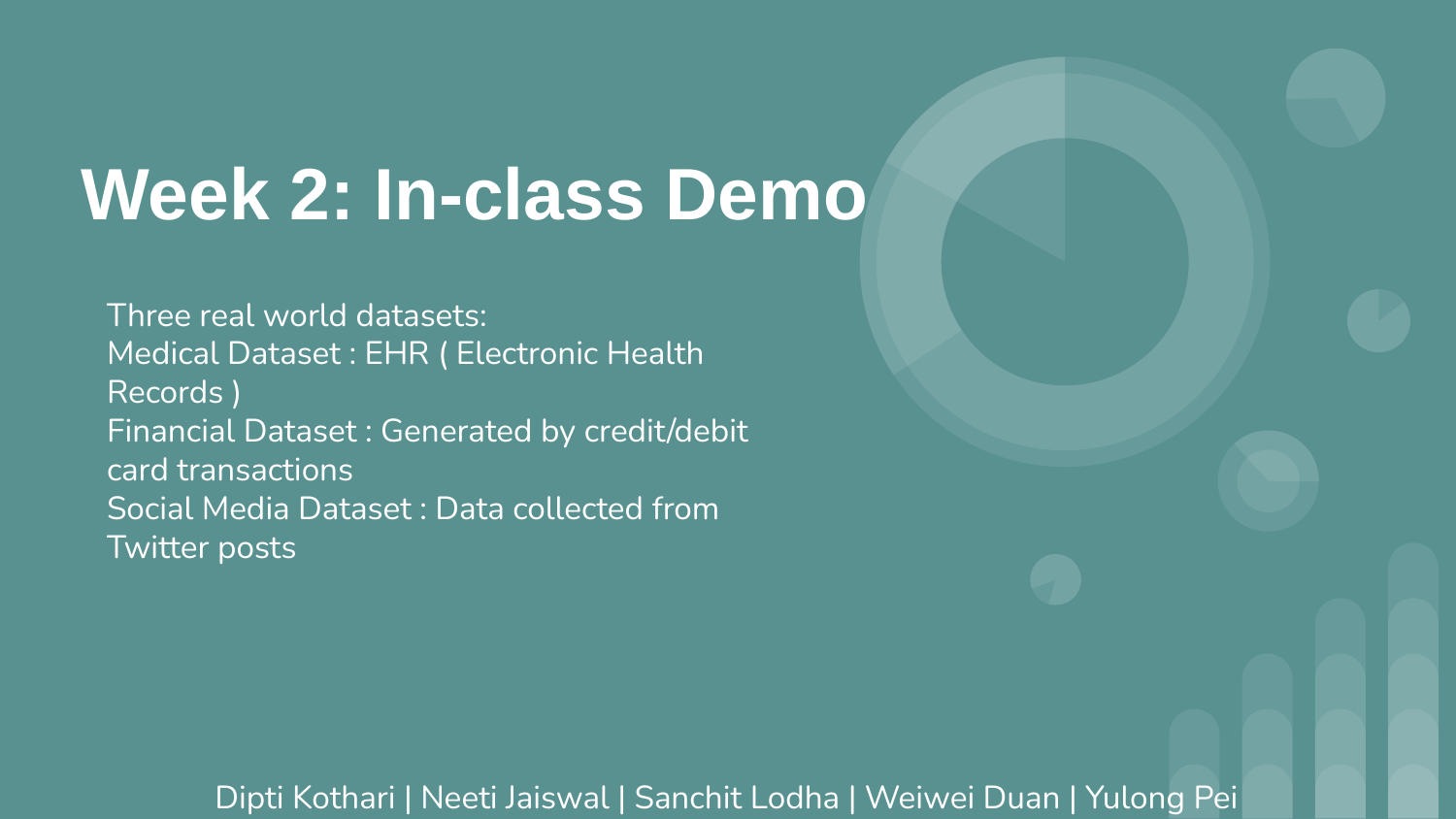

# Week 2: In-class Demo
Three real world datasets:
Medical Dataset : EHR ( Electronic Health Records )
Financial Dataset : Generated by credit/debit card transactions
Social Media Dataset : Data collected from Twitter posts
Dipti Kothari | Neeti Jaiswal | Sanchit Lodha | Weiwei Duan | Yulong Pei